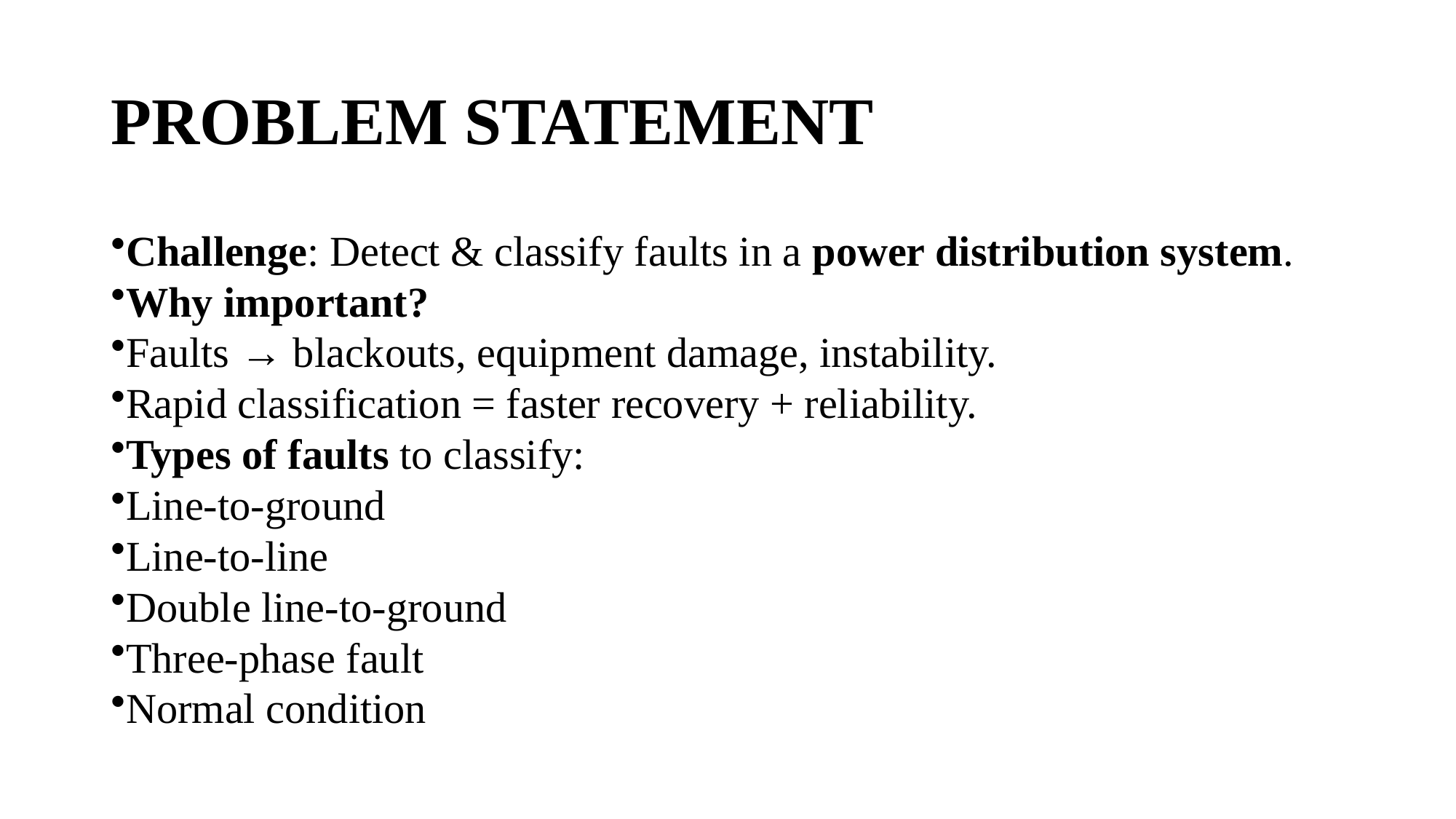

# PROBLEM STATEMENT
Challenge: Detect & classify faults in a power distribution system.
Why important?
Faults → blackouts, equipment damage, instability.
Rapid classification = faster recovery + reliability.
Types of faults to classify:
Line-to-ground
Line-to-line
Double line-to-ground
Three-phase fault
Normal condition